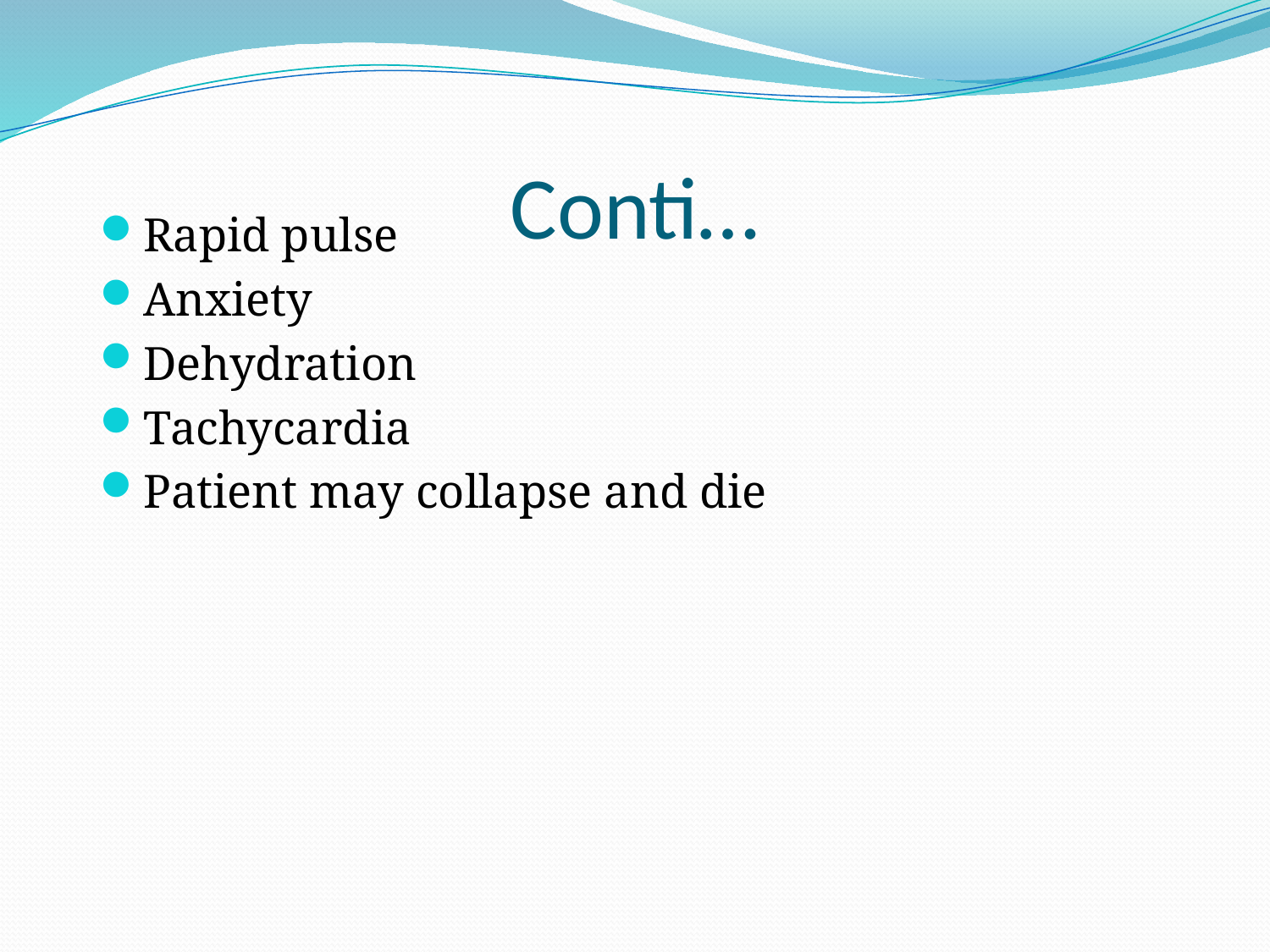

# Conti…
Rapid pulse
Anxiety
Dehydration
Tachycardia
Patient may collapse and die